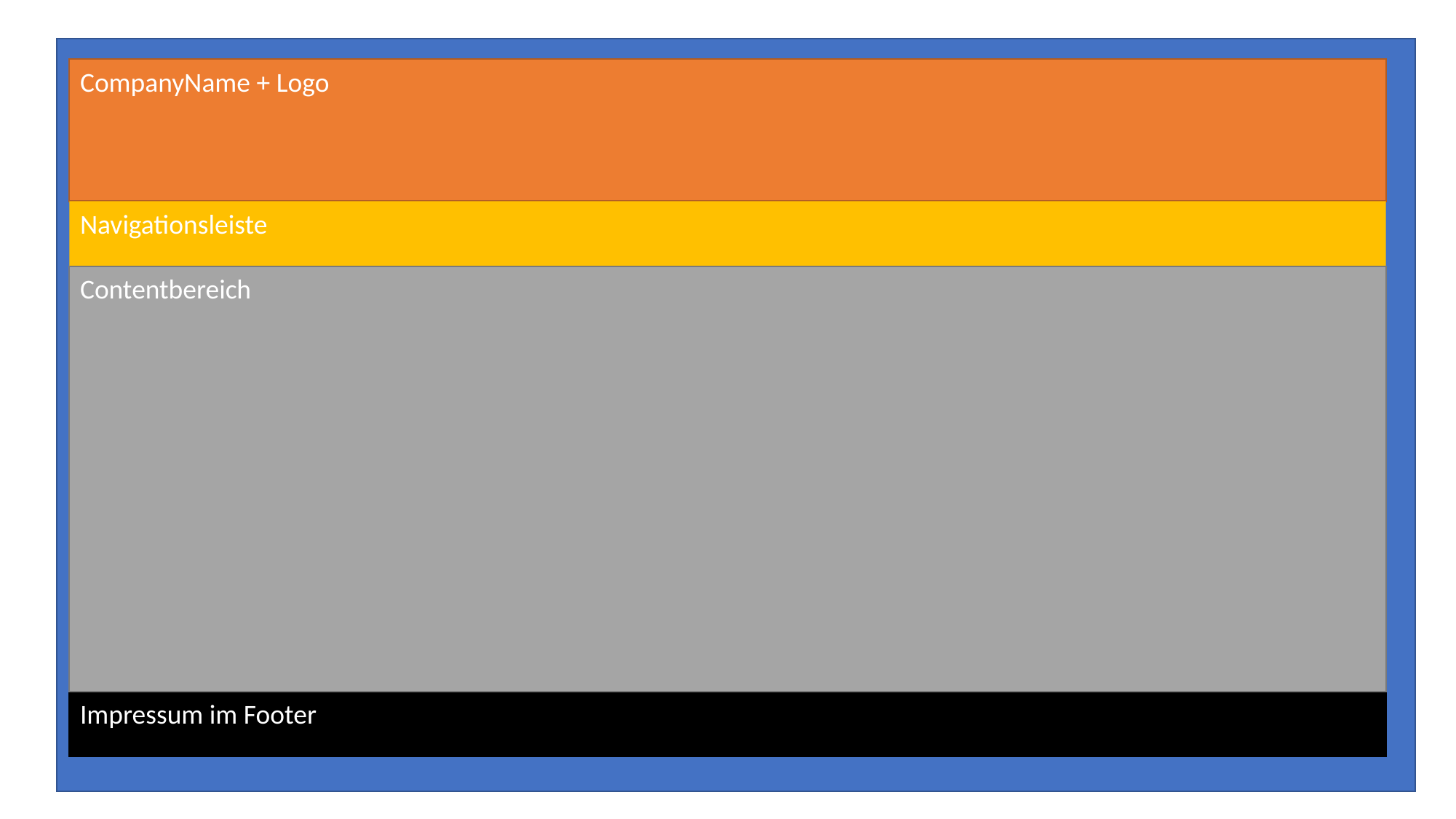

CompanyName + Logo
Navigationsleiste
Contentbereich
Impressum im Footer